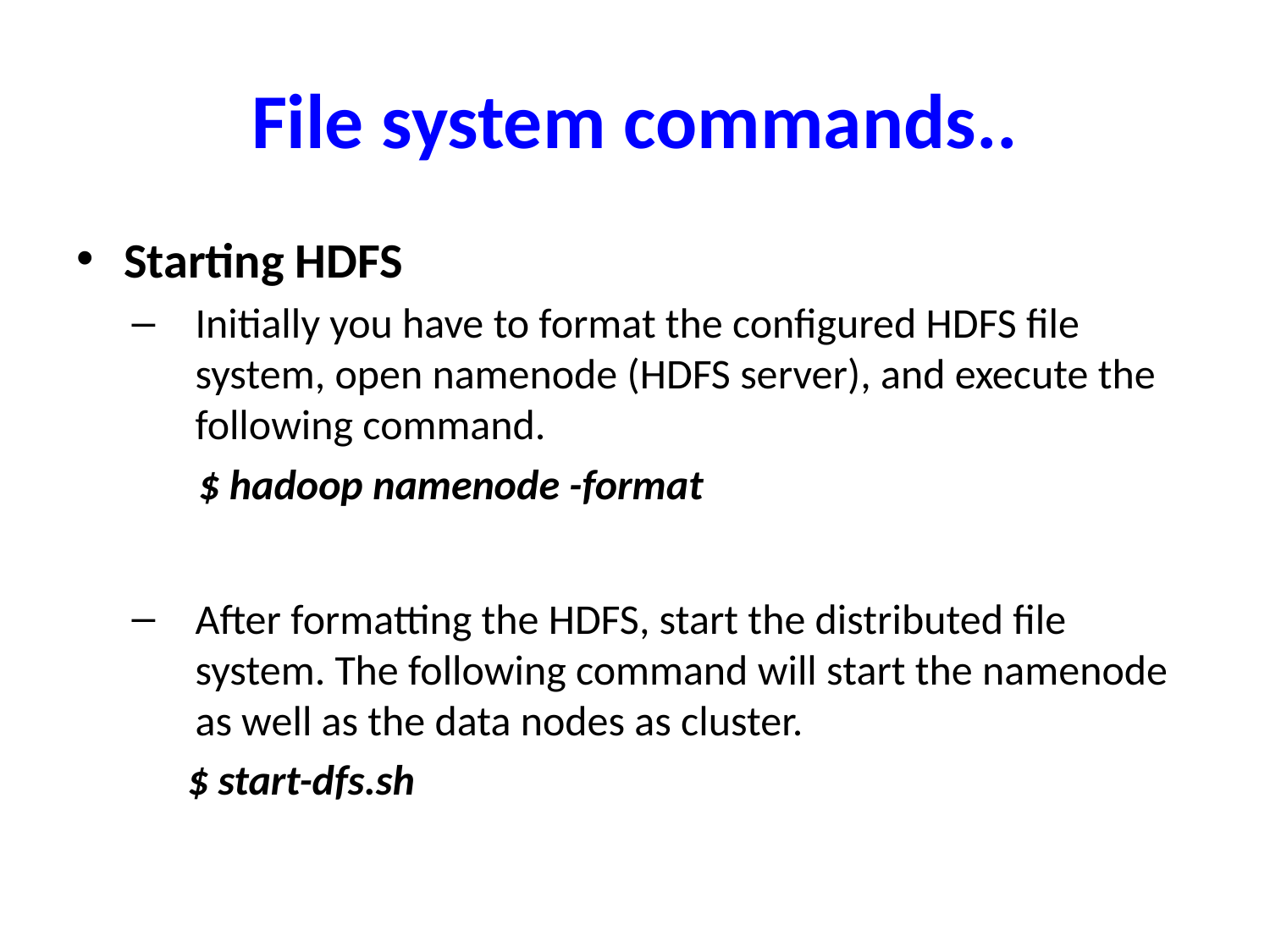

# File system commands..
Starting HDFS
Initially you have to format the configured HDFS file system, open namenode (HDFS server), and execute the following command.
       $ hadoop namenode -format

After formatting the HDFS, start the distributed file system. The following command will start the namenode as well as the data nodes as cluster.
$ start-dfs.sh